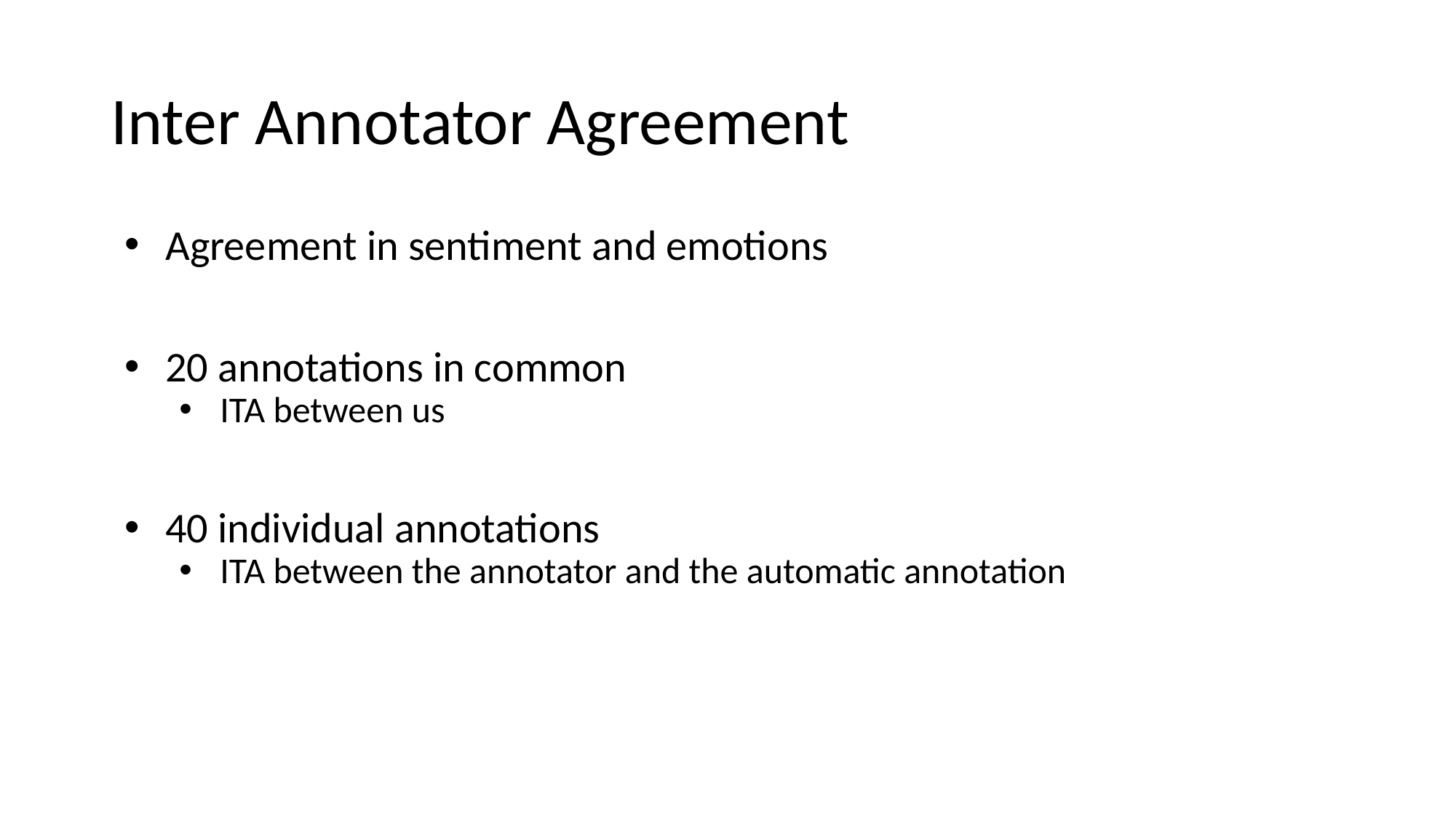

# Inter Annotator Agreement
Agreement in sentiment and emotions

20 annotations in common
ITA between us

40 individual annotations
ITA between the annotator and the automatic annotation